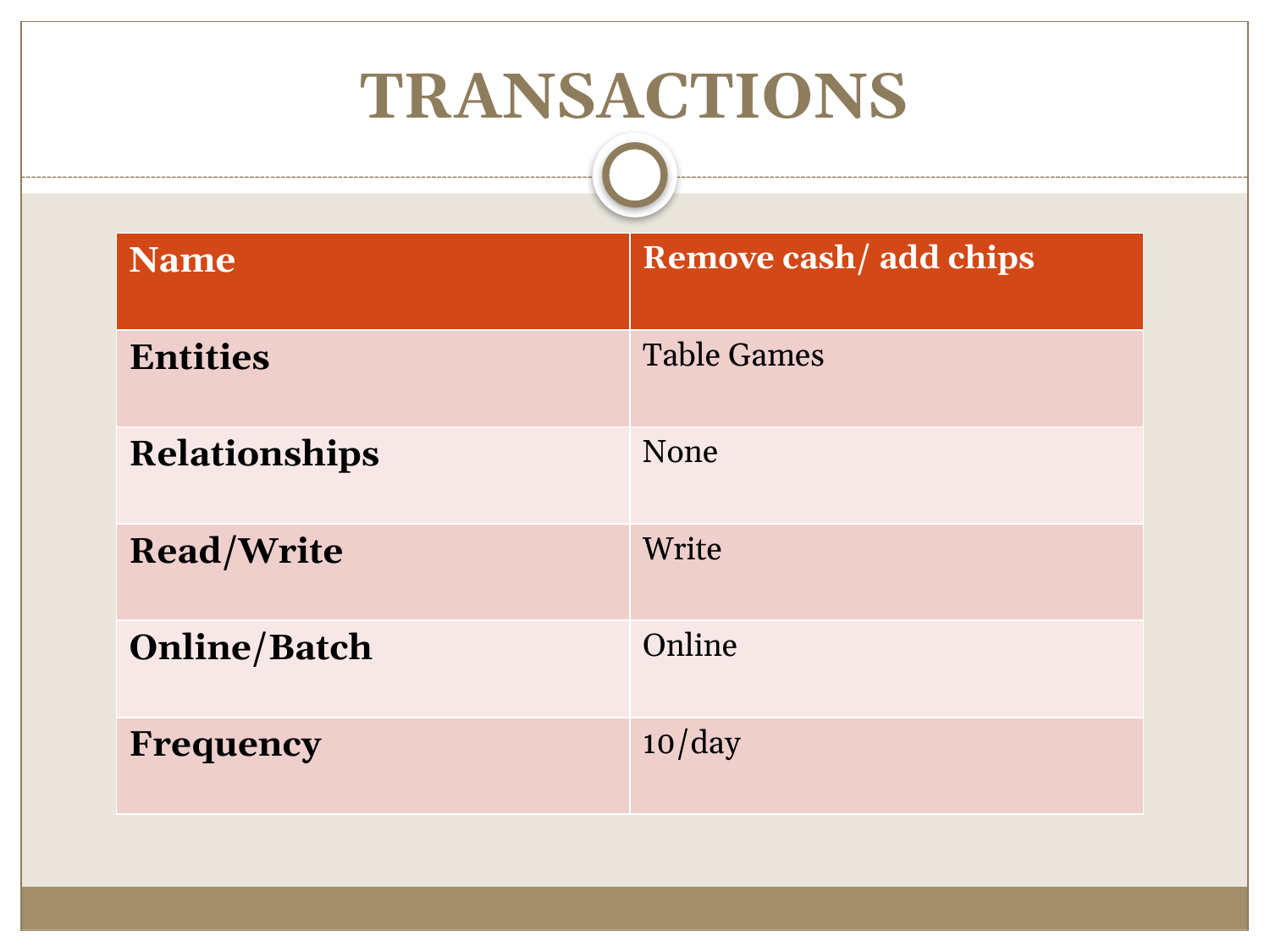

# TRANSACTIONS
| Name | Remove cash/ add chips |
| --- | --- |
| Entities | Table Games |
| Relationships | None |
| Read/Write | Write |
| Online/Batch | Online |
| Frequency | 10/day |